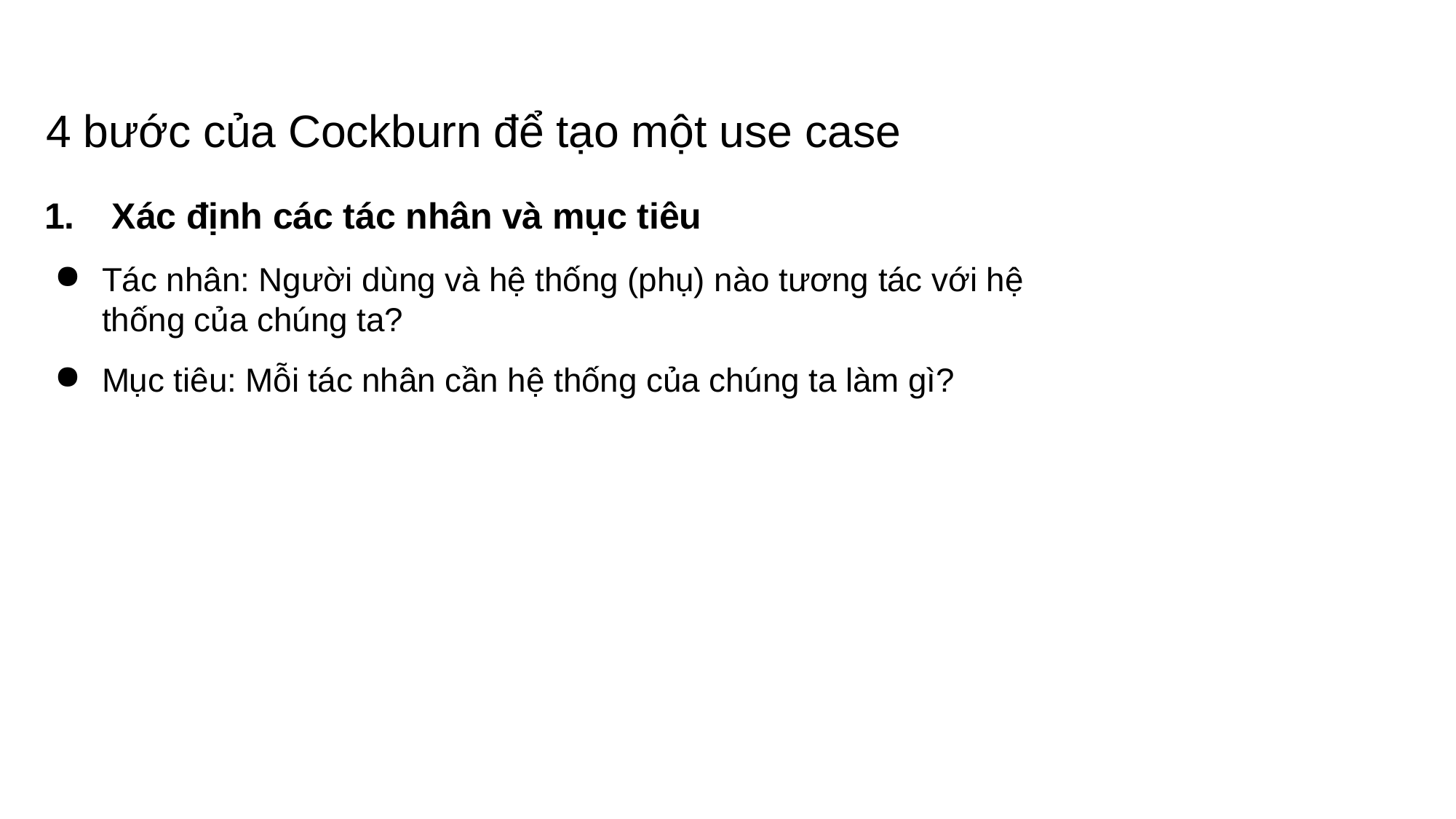

# 4 bước của Cockburn để tạo một use case
1.	 Xác định các tác nhân và mục tiêu
Tác nhân: Người dùng và hệ thống (phụ) nào tương tác với hệ thống của chúng ta?
Mục tiêu: Mỗi tác nhân cần hệ thống của chúng ta làm gì?